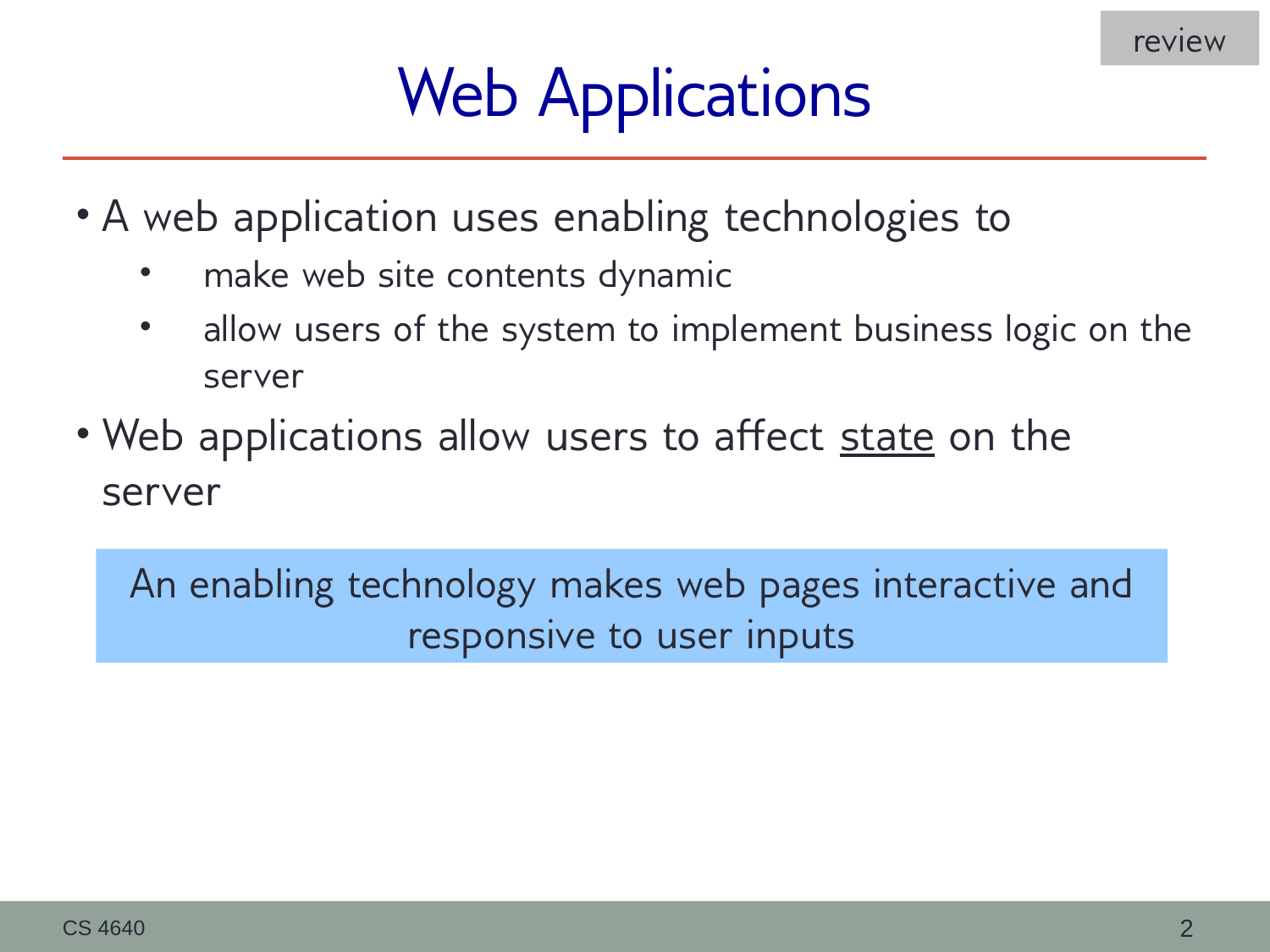

review
# Web Applications
A web application uses enabling technologies to
make web site contents dynamic
allow users of the system to implement business logic on the server
Web applications allow users to affect state on the server
An enabling technology makes web pages interactive and responsive to user inputs
CS 4640
2